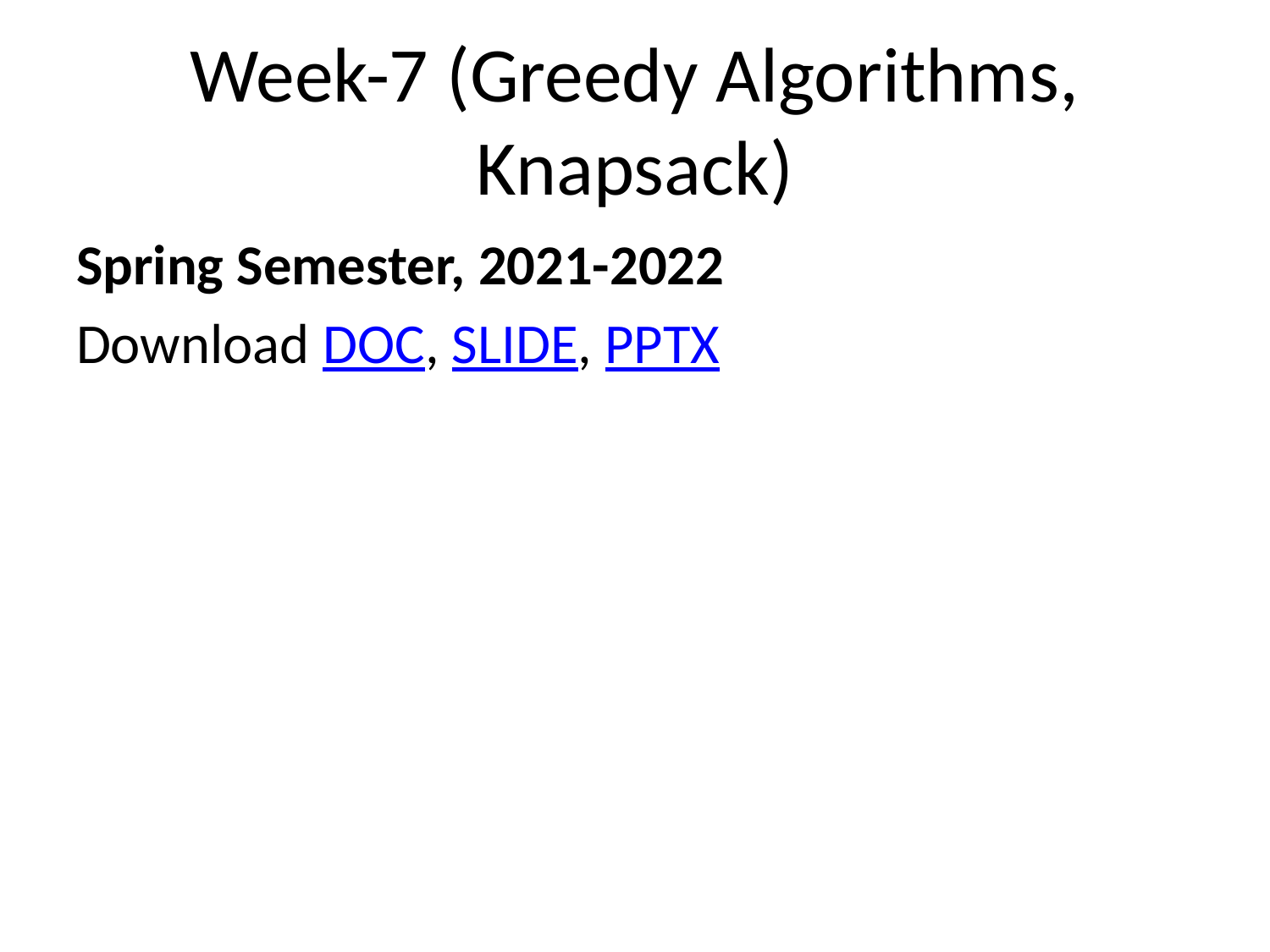

# Week-7 (Greedy Algorithms, Knapsack)
Spring Semester, 2021-2022
Download DOC, SLIDE, PPTX